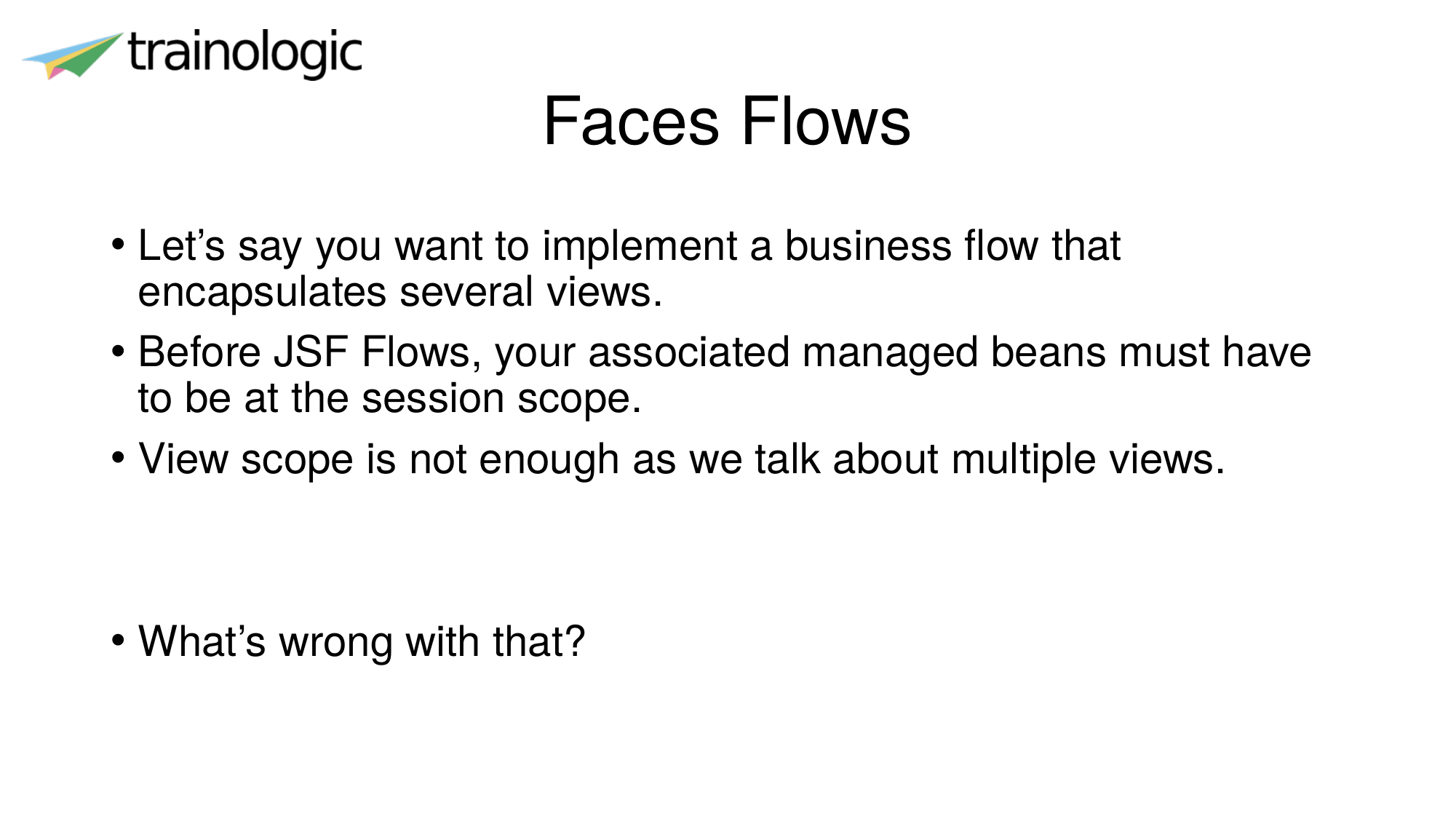

# Faces Flows
Let’s say you want to implement a business flow that encapsulates several views.
Before JSF Flows, your associated managed beans must have to be at the session scope.
View scope is not enough as we talk about multiple views.

What’s wrong with that?